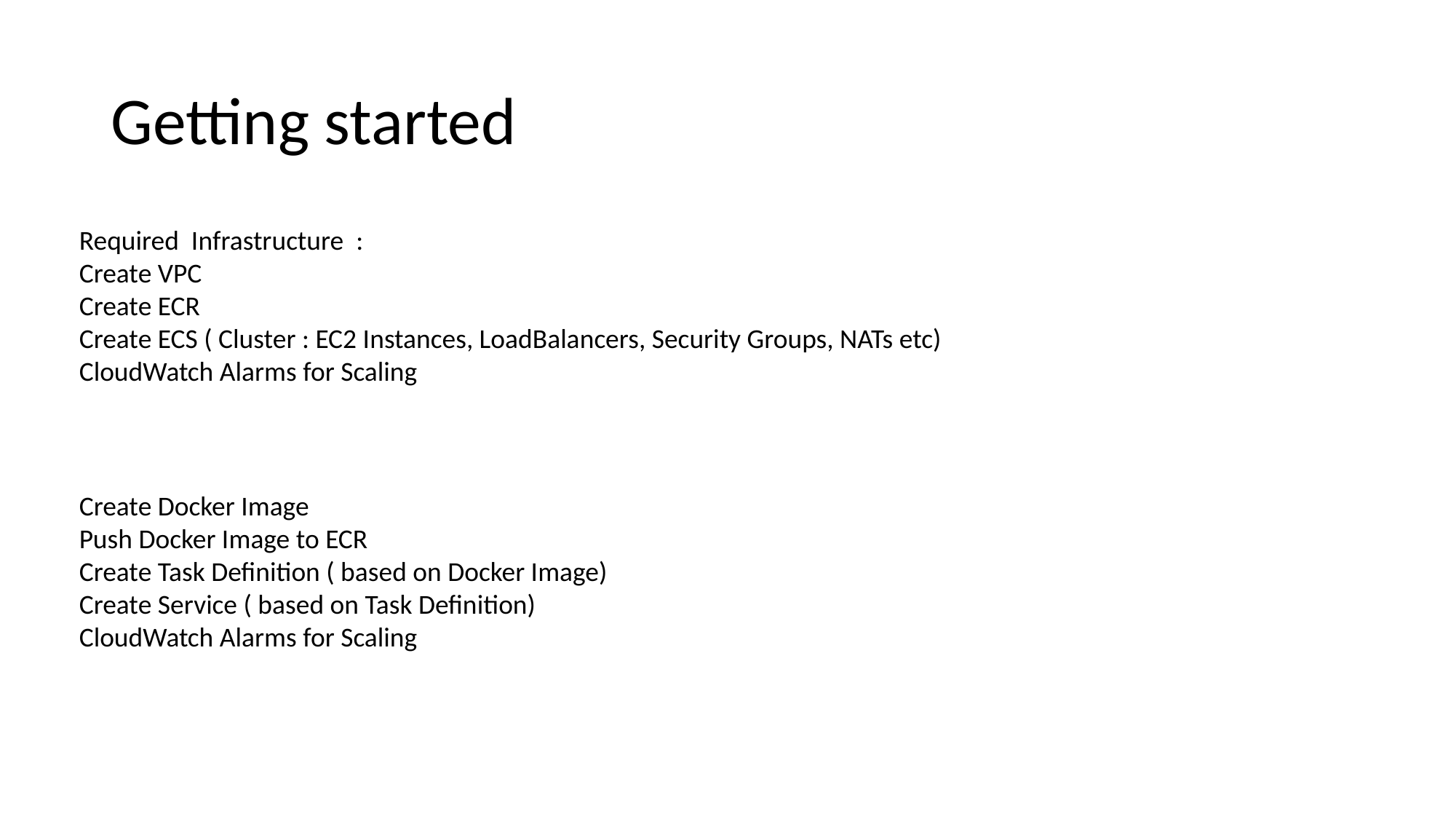

# Getting started
Required  Infrastructure  :
Create VPC
Create ECR
Create ECS ( Cluster : EC2 Instances, LoadBalancers, Security Groups, NATs etc)
CloudWatch Alarms for Scaling
Create Docker Image
Push Docker Image to ECR
Create Task Definition ( based on Docker Image)
Create Service ( based on Task Definition)
CloudWatch Alarms for Scaling